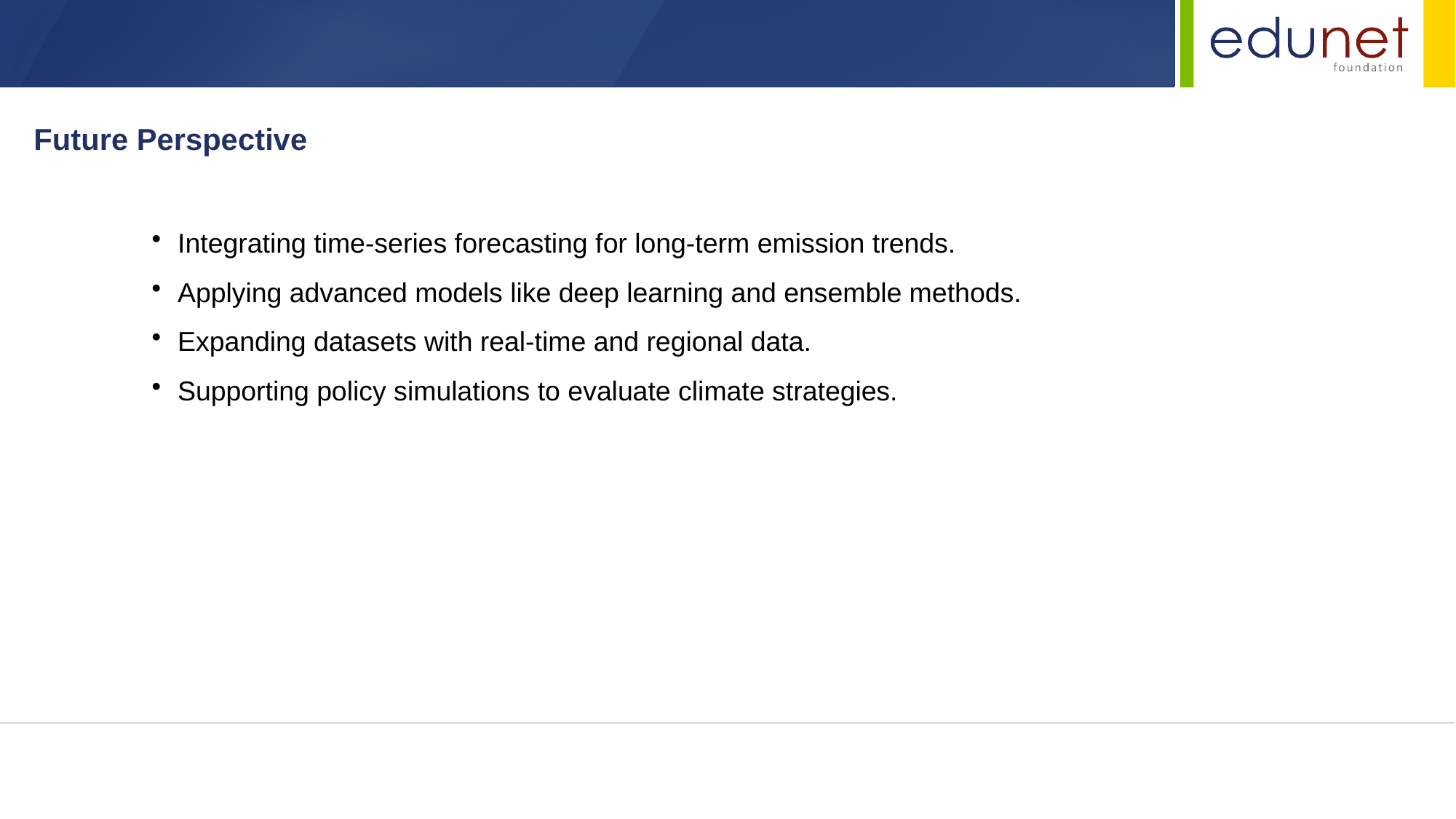

Future Perspective
Integrating time-series forecasting for long-term emission trends.
Applying advanced models like deep learning and ensemble methods.
Expanding datasets with real-time and regional data.
Supporting policy simulations to evaluate climate strategies.